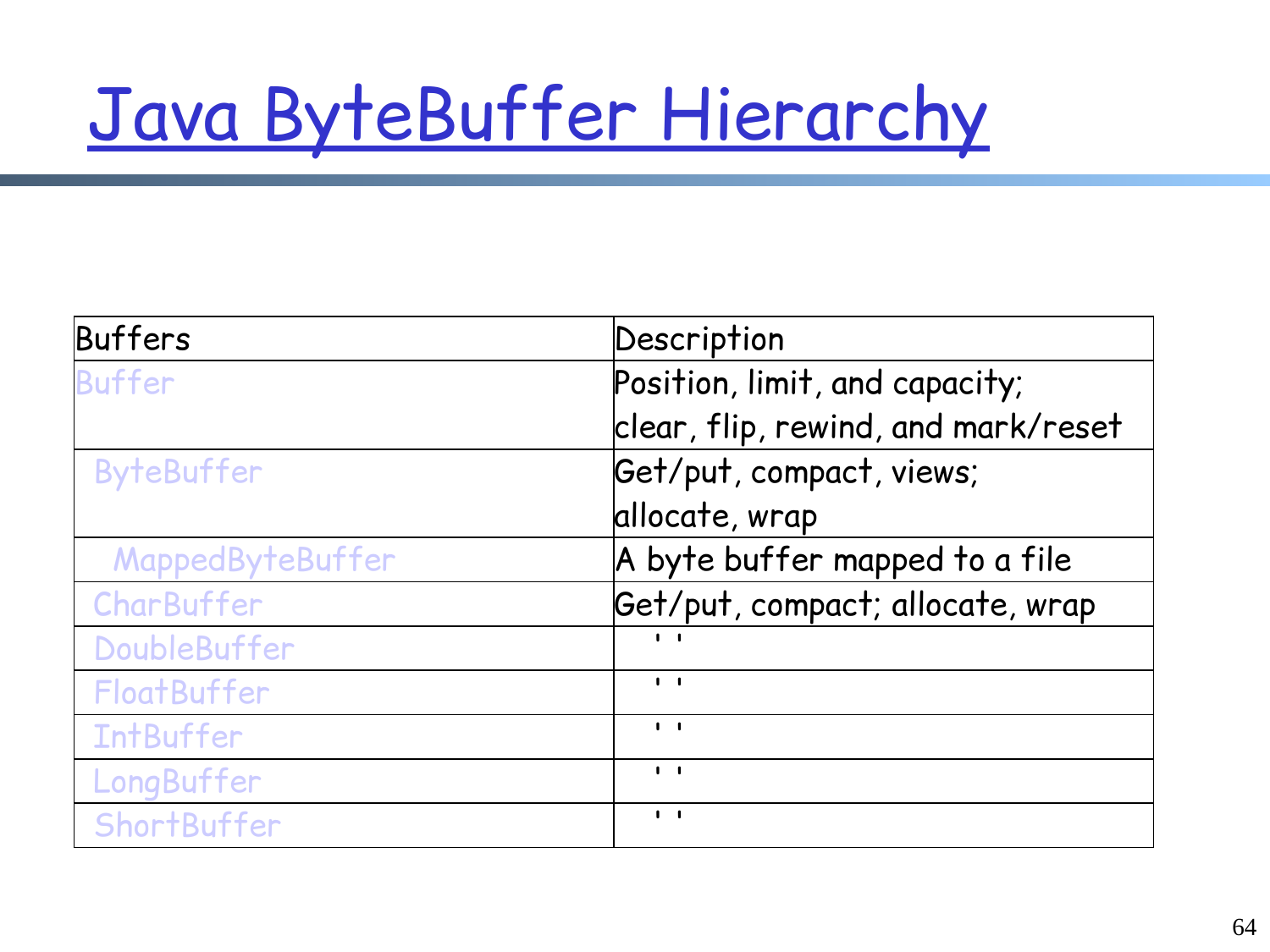

# Java ByteBuffer Hierarchy
| Buffers | Description |
| --- | --- |
| Buffer | Position, limit, and capacity;  clear, flip, rewind, and mark/reset |
| ByteBuffer | Get/put, compact, views; allocate, wrap |
| MappedByteBuffer | A byte buffer mapped to a file |
| CharBuffer | Get/put, compact; allocate, wrap |
| DoubleBuffer | ' ' |
| FloatBuffer | ' ' |
| IntBuffer | ' ' |
| LongBuffer | ' ' |
| ShortBuffer | ' ' |
64